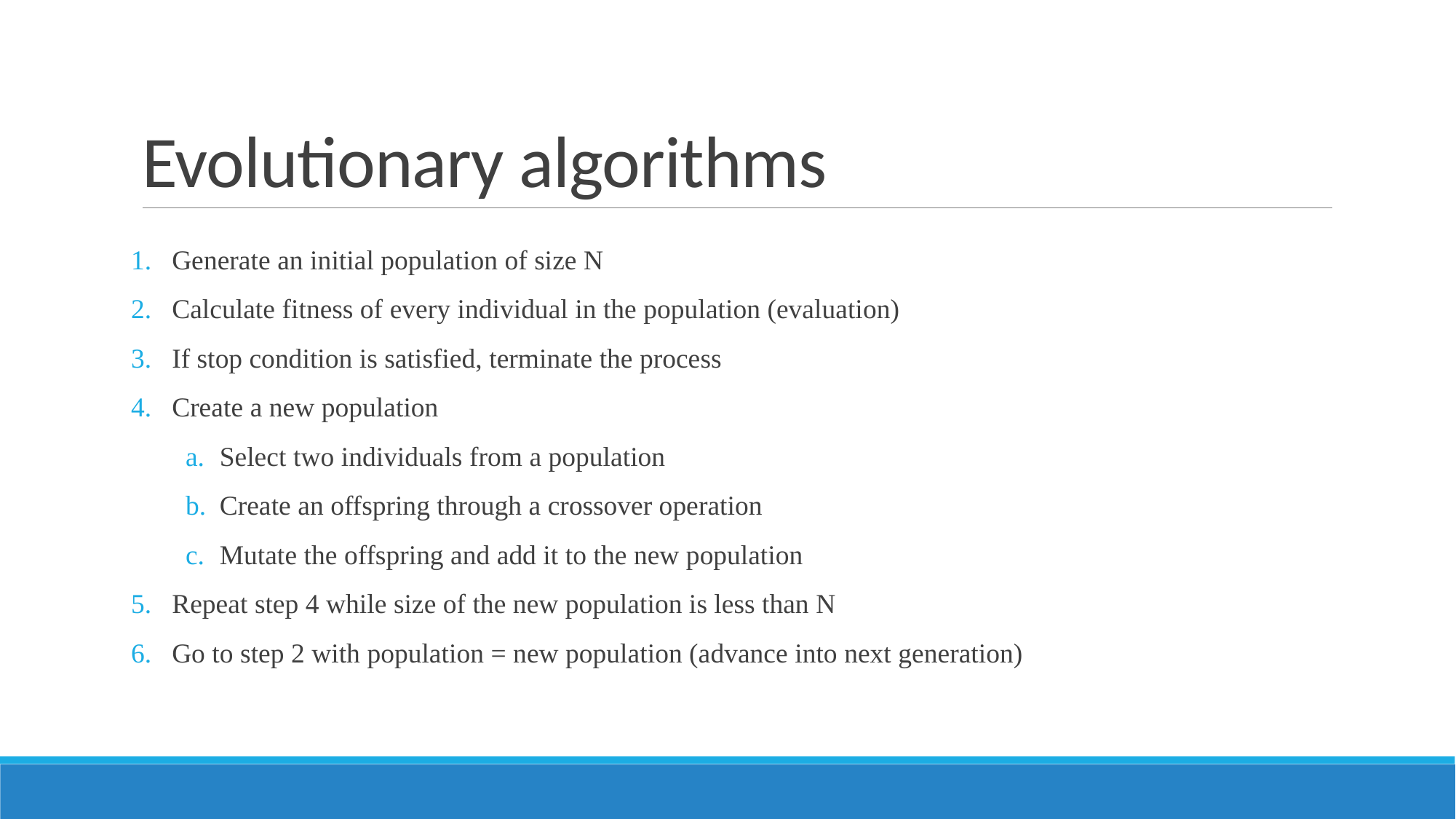

# Evolutionary algorithms
Generate an initial population of size N
Calculate fitness of every individual in the population (evaluation)
If stop condition is satisfied, terminate the process
Create a new population
Select two individuals from a population
Create an offspring through a crossover operation
Mutate the offspring and add it to the new population
Repeat step 4 while size of the new population is less than N
Go to step 2 with population = new population (advance into next generation)